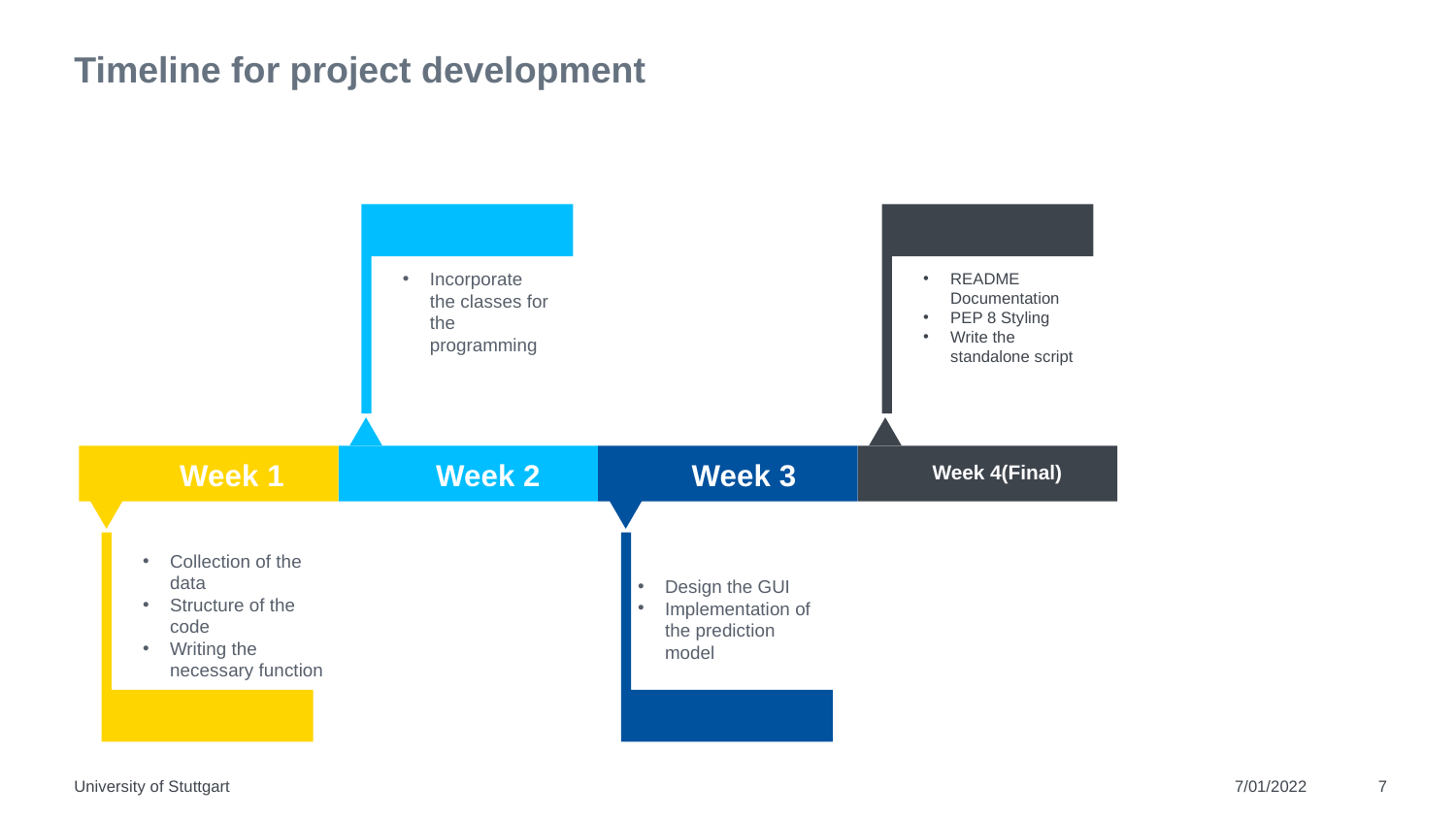

# Timeline for project development

Incorporate the classes for the programming

README Documentation
PEP 8 Styling
Write the standalone script

Week 1
Week 2
Week 3

Week 4(Final)

Collection of the data
Structure of the code
Writing the necessary function

Design the GUI
Implementation of the prediction model

University of Stuttgart
7/01/2022
7